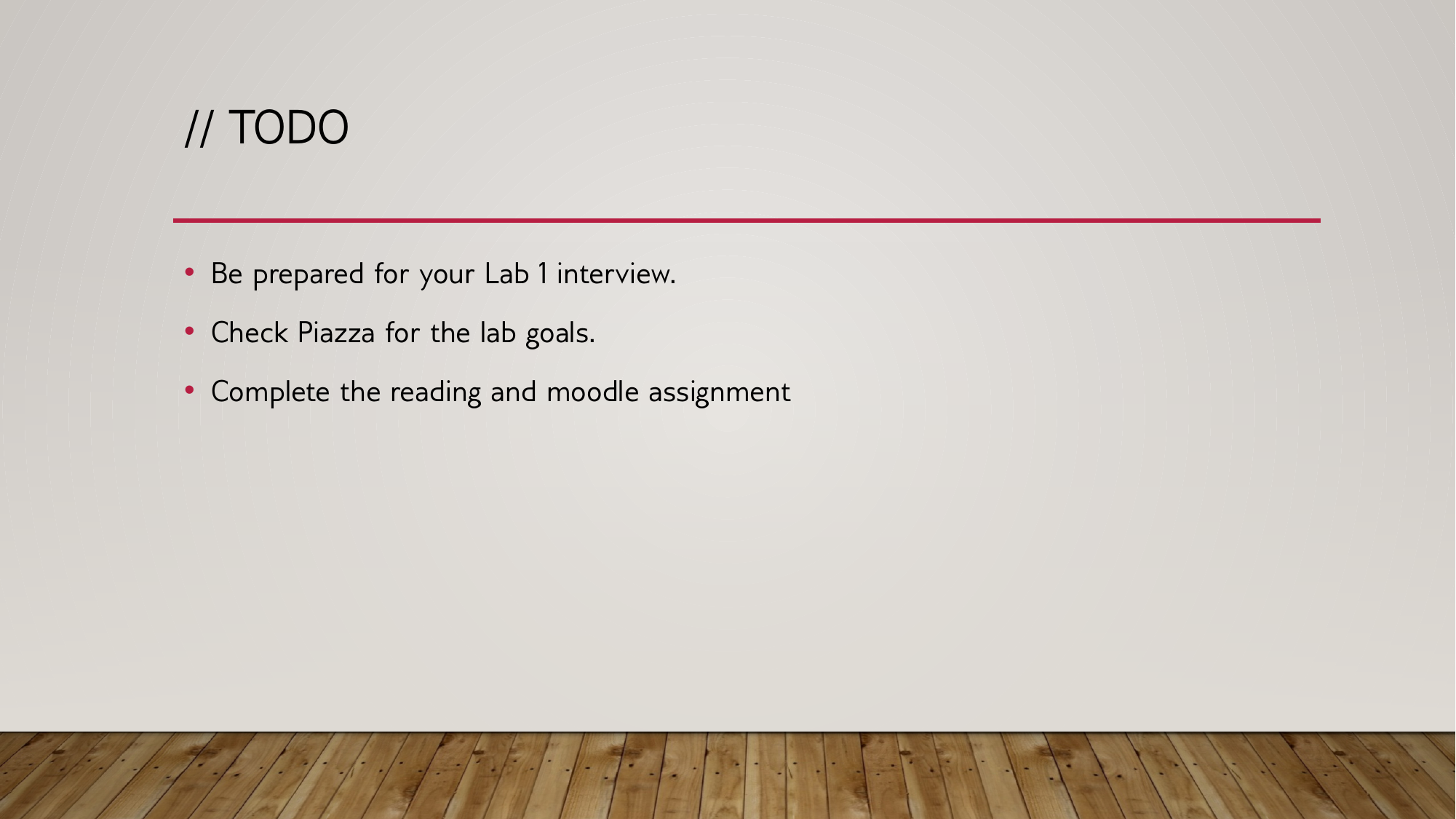

# // TODO
Be prepared for your Lab 1 interview.
Check Piazza for the lab goals.
Complete the reading and moodle assignment